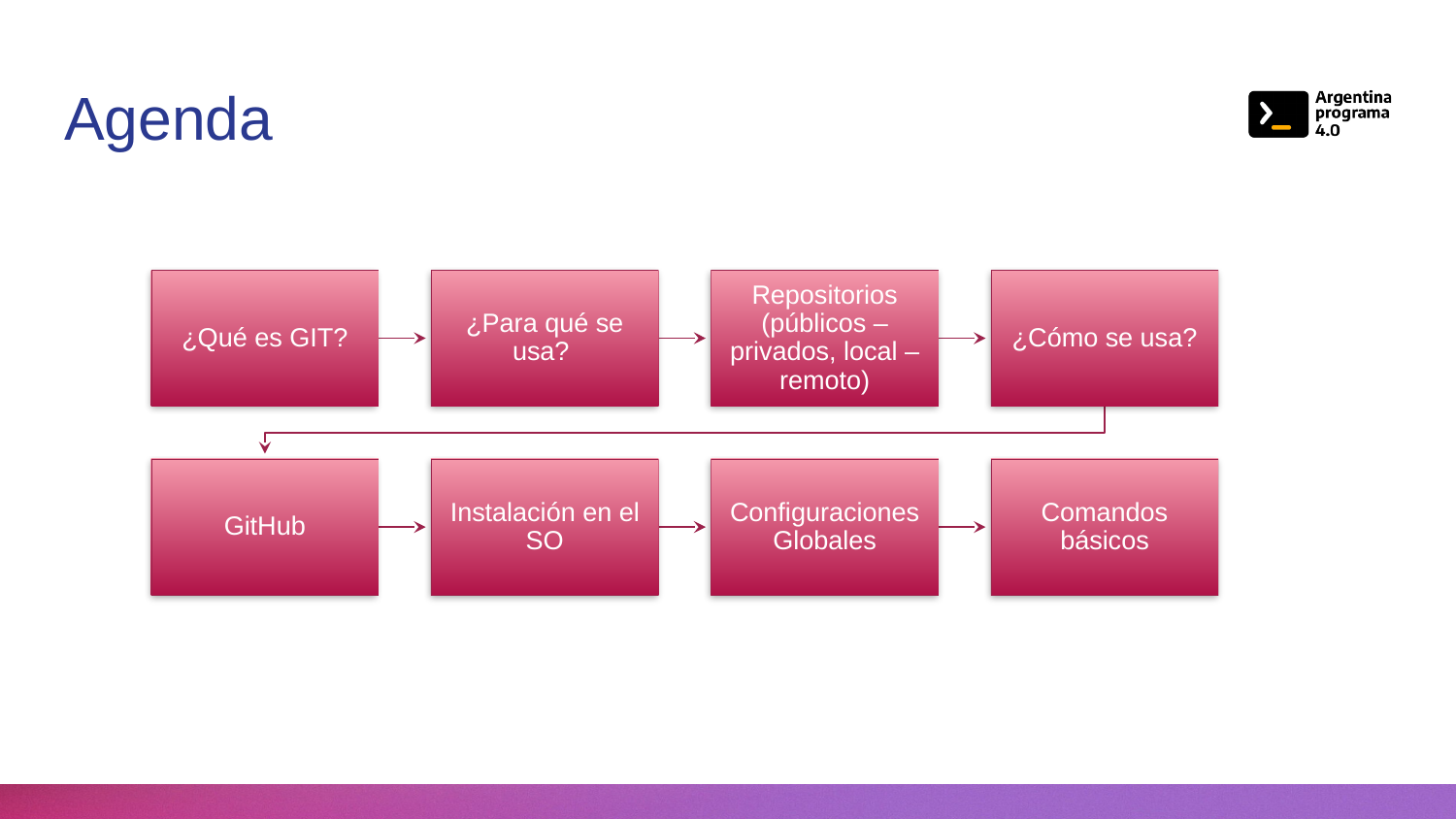

# Agenda

¿Qué es GIT?

¿Para qué se usa?

Repositorios (públicos – privados, local –remoto)

¿Cómo se usa?

GitHub

Instalación en el SO

Configuraciones Globales

Comandos básicos